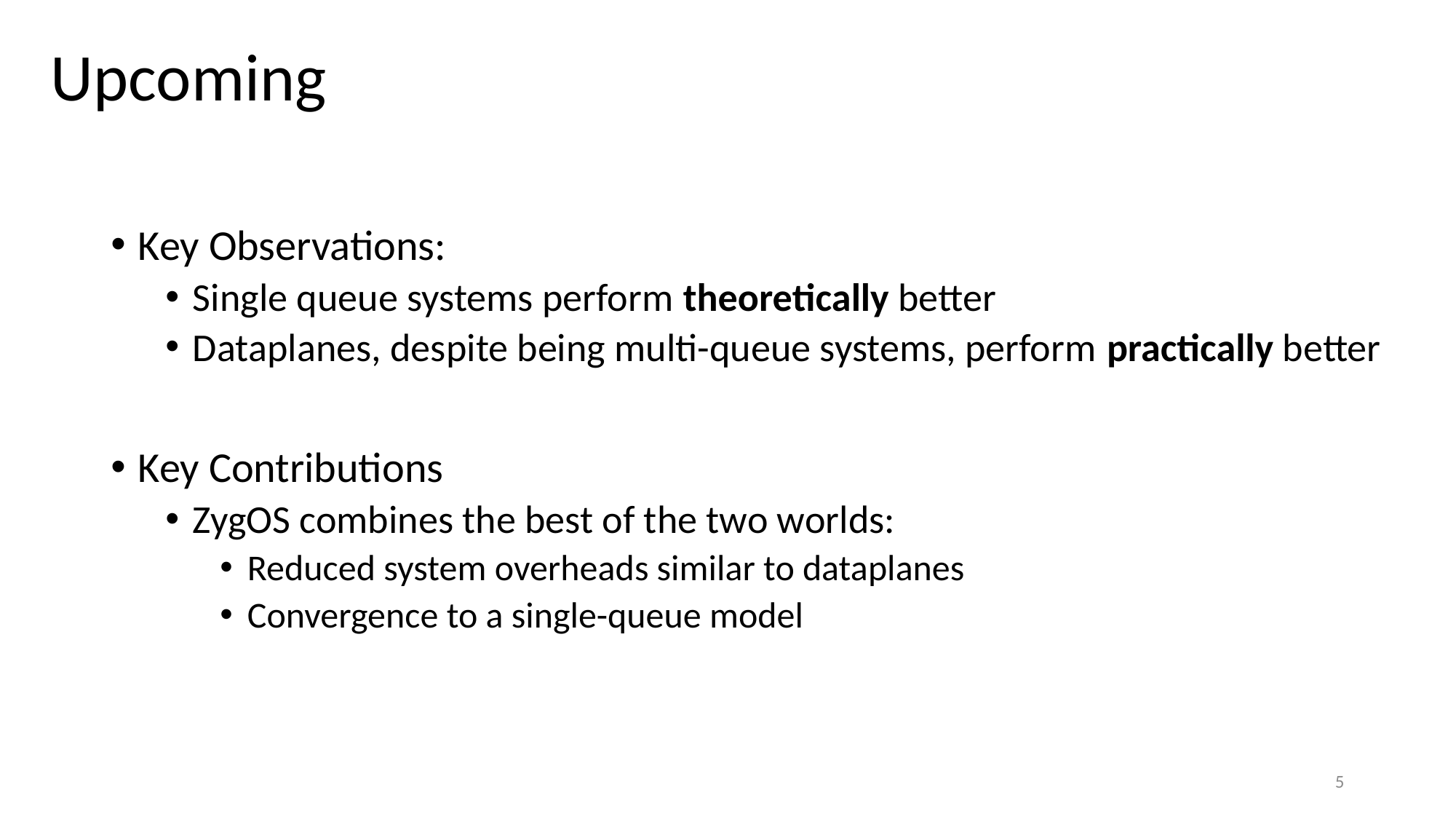

# Upcoming
Key Observations:
Single queue systems perform theoretically better
Dataplanes, despite being multi-queue systems, perform practically better

Key Contributions
ZygOS combines the best of the two worlds:
Reduced system overheads similar to dataplanes
Convergence to a single-queue model
5